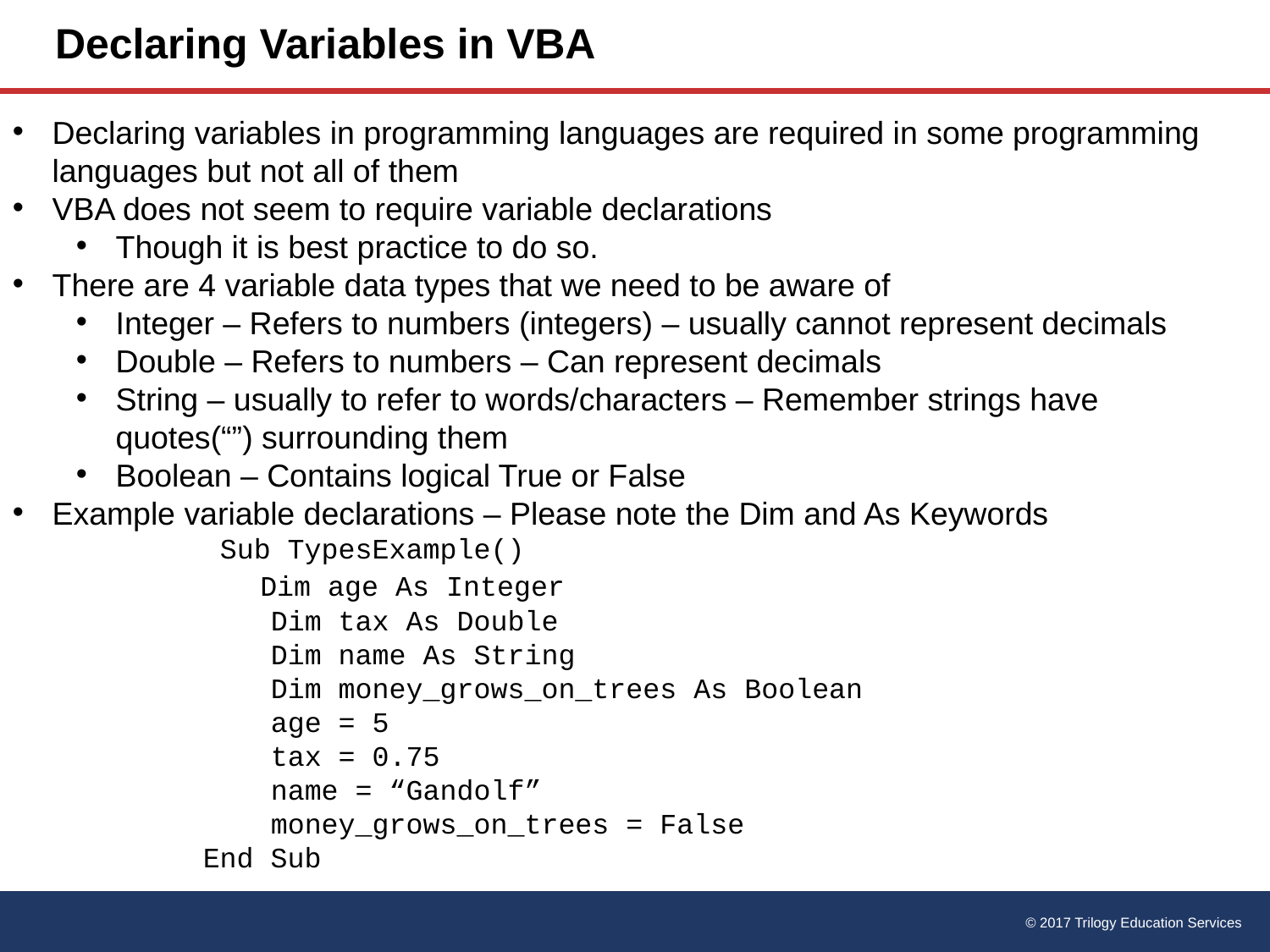

# Declaring Variables in VBA
Declaring variables in programming languages are required in some programming languages but not all of them
VBA does not seem to require variable declarations
Though it is best practice to do so.
There are 4 variable data types that we need to be aware of
Integer – Refers to numbers (integers) – usually cannot represent decimals
Double – Refers to numbers – Can represent decimals
String – usually to refer to words/characters – Remember strings have quotes(“”) surrounding them
Boolean – Contains logical True or False
Example variable declarations – Please note the Dim and As Keywords
 Sub TypesExample()
   Dim age As Integer
    Dim tax As Double
    Dim name As String
    Dim money_grows_on_trees As Boolean
    age = 5
    tax = 0.75
    name = “Gandolf”
    money_grows_on_trees = False
End Sub